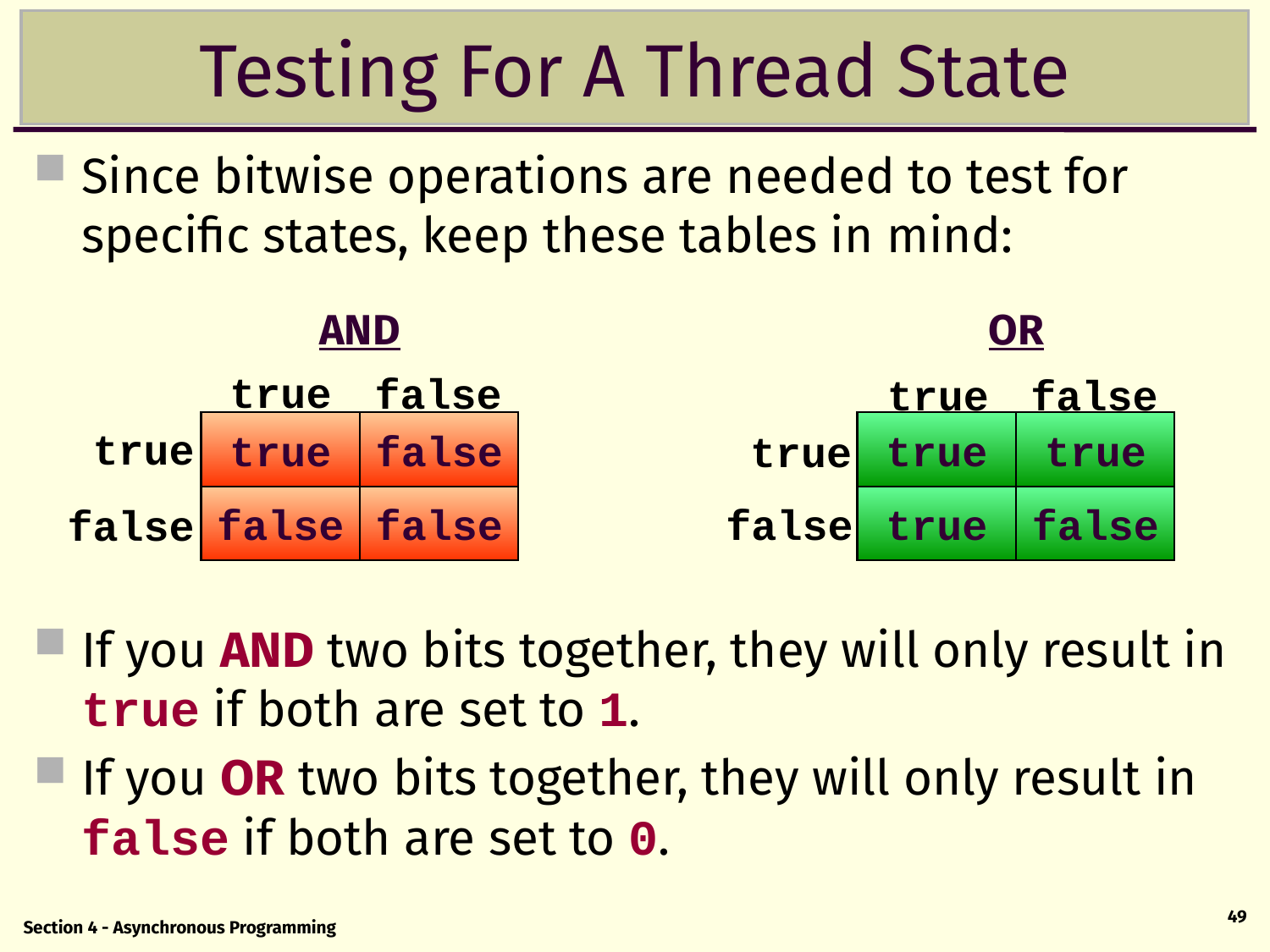

# Testing For A Thread State
Since bitwise operations are needed to test for specific states, keep these tables in mind:

If you AND two bits together, they will only result in true if both are set to 1.
If you OR two bits together, they will only result in false if both are set to 0.
AND
OR
true
false
true
false
true
false
true
true
true
true
false
false
true
false
false
false
49
Section 4 - Asynchronous Programming